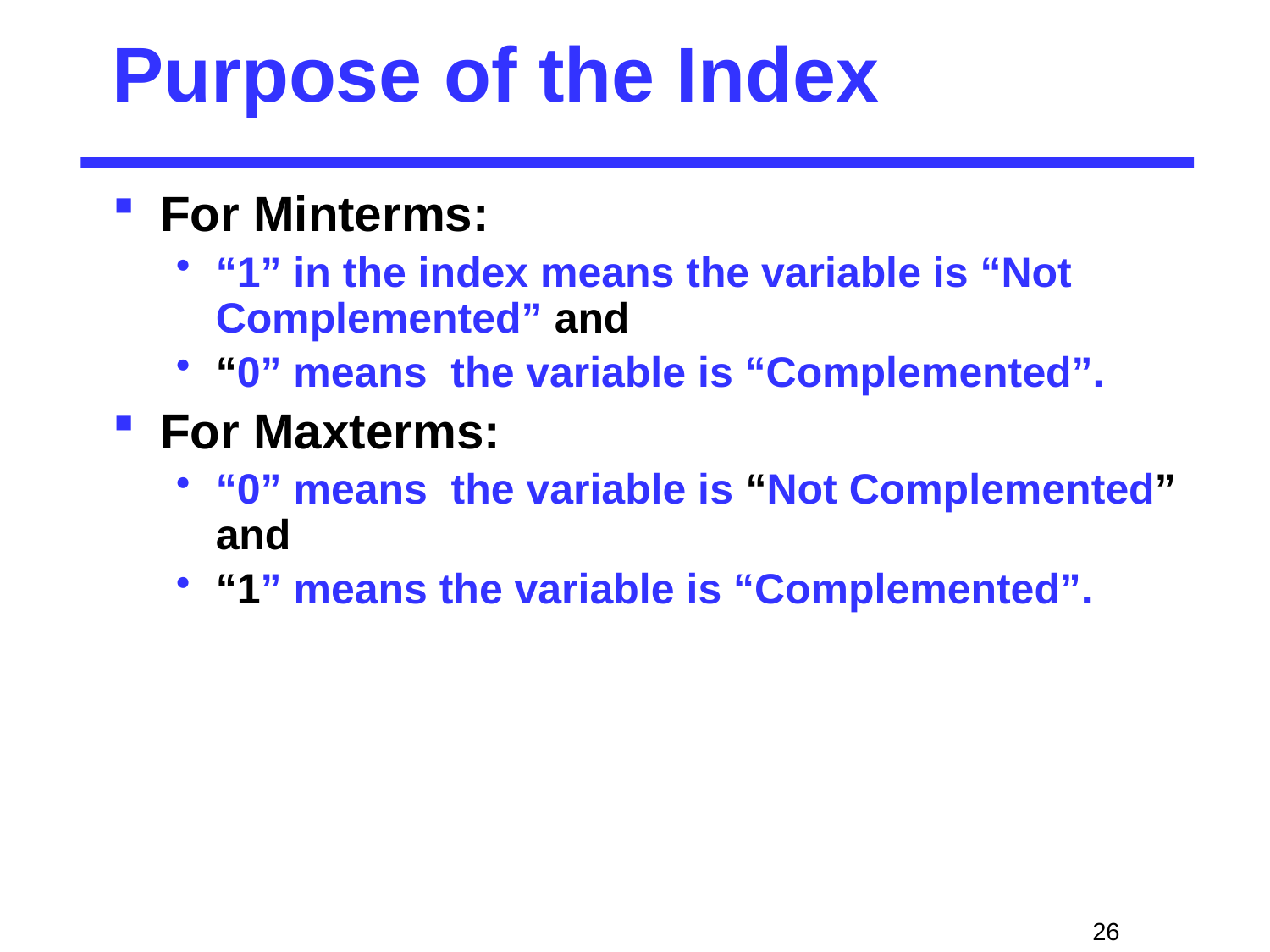

# Purpose of the Index
For Minterms:
“1” in the index means the variable is “Not Complemented” and
“0” means  the variable is “Complemented”.
For Maxterms:
“0” means  the variable is “Not Complemented” and
“1” means the variable is “Complemented”.